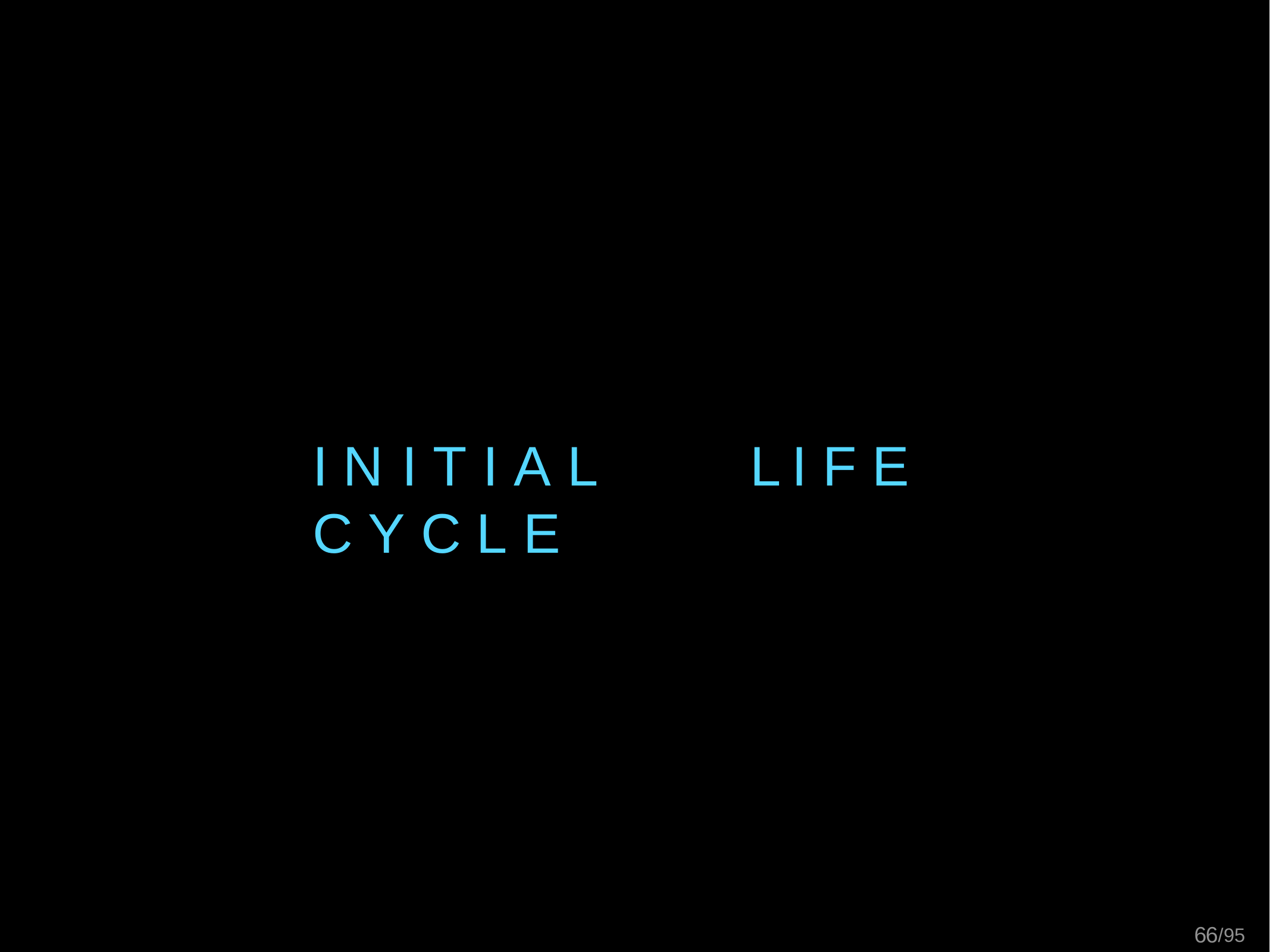

# I N I T I A L	L I F E	C Y C L E
66/95